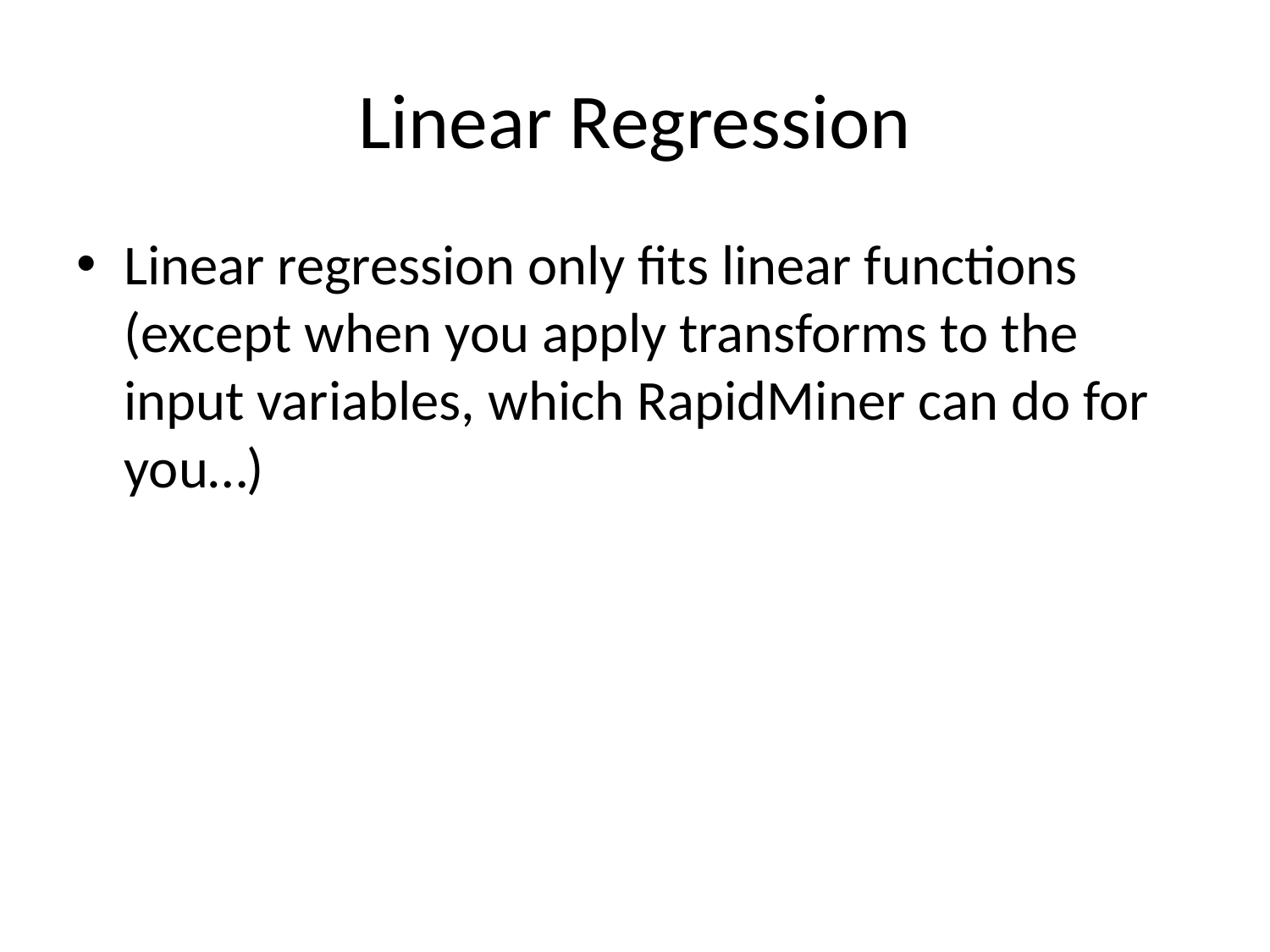

# Linear Regression
Linear regression only fits linear functions (except when you apply transforms to the input variables, which RapidMiner can do for you…)